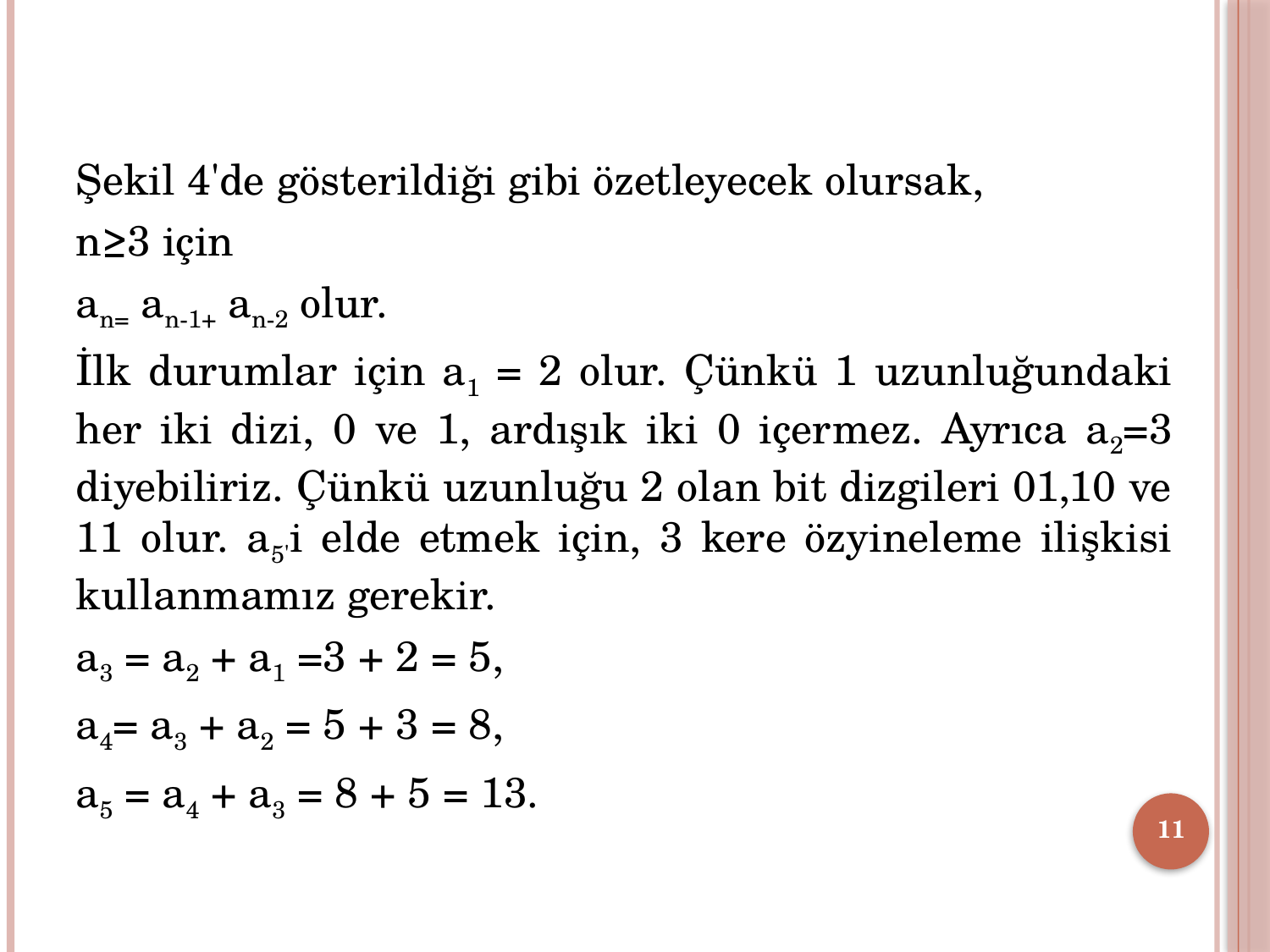

Şekil 4'de gösterildiği gibi özetleyecek olursak,
n≥3 için
an= an-1+ an-2 olur.
İlk durumlar için a1 = 2 olur. Çünkü 1 uzunluğundaki her iki dizi, 0 ve 1, ardışık iki 0 içermez. Ayrıca a2=3 diyebiliriz. Çünkü uzunluğu 2 olan bit dizgileri 01,10 ve 11 olur. a5'i elde etmek için, 3 kere özyineleme ilişkisi kullanmamız gerekir.
a3 = a2 + a1 =3 + 2 = 5,
a4= a3 + a2 = 5 + 3 = 8,
a5 = a4 + a3 = 8 + 5 = 13.

11